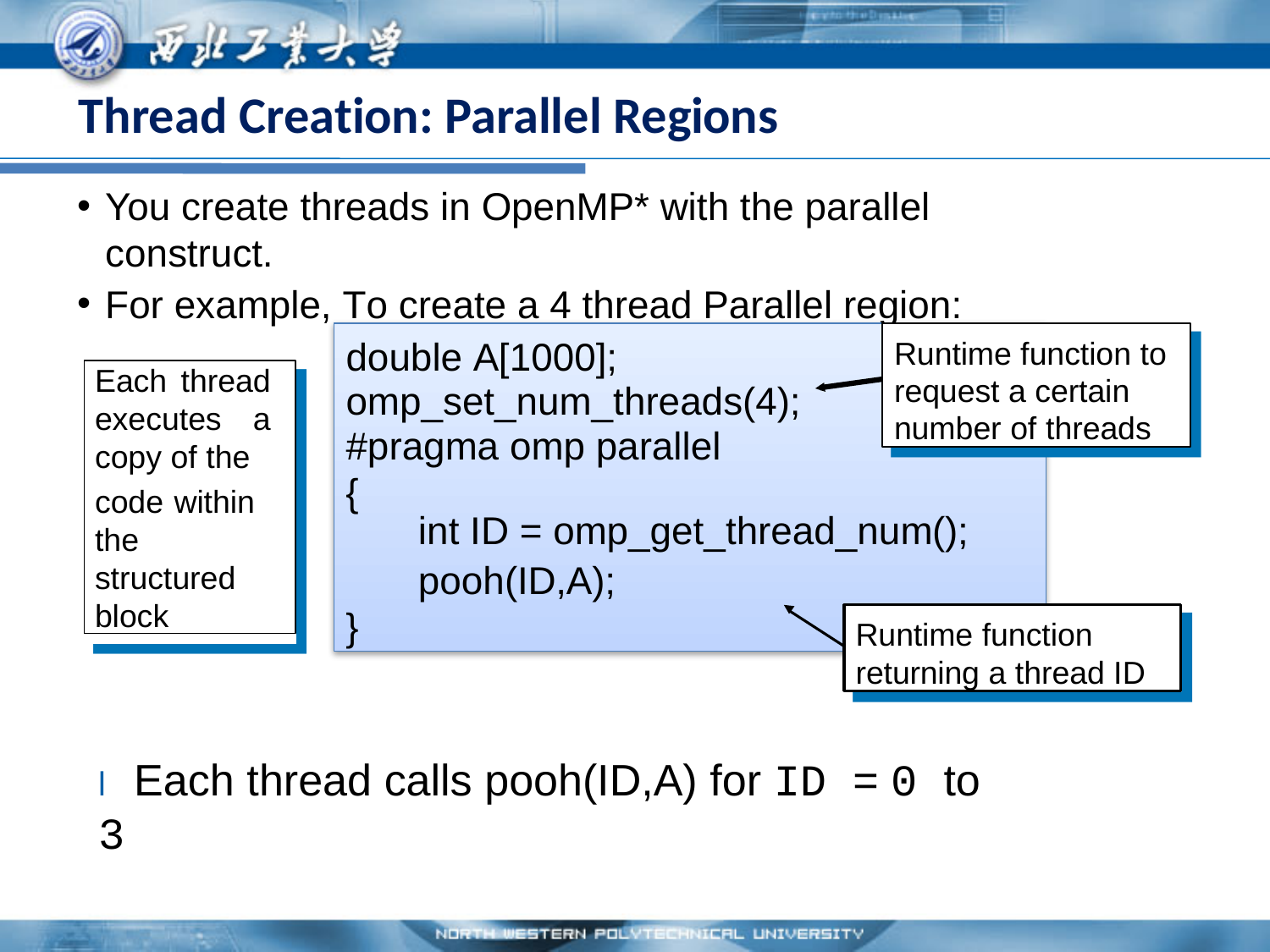

# Thread Creation: Parallel Regions
You create threads in OpenMP* with the parallel construct.
For example, To create a 4 thread Parallel region:

Runtime function to
double A[1000]; omp_set_num_threads(4);
#pragma omp parallel

Each thread executes  a copy of the
code within the structured block

request a certain

number of threads
{
int ID = omp_get_thread_num();
pooh(ID,A);
}

Runtime function

returning a thread ID
l Each thread calls pooh(ID,A) for ID = 0 to 3